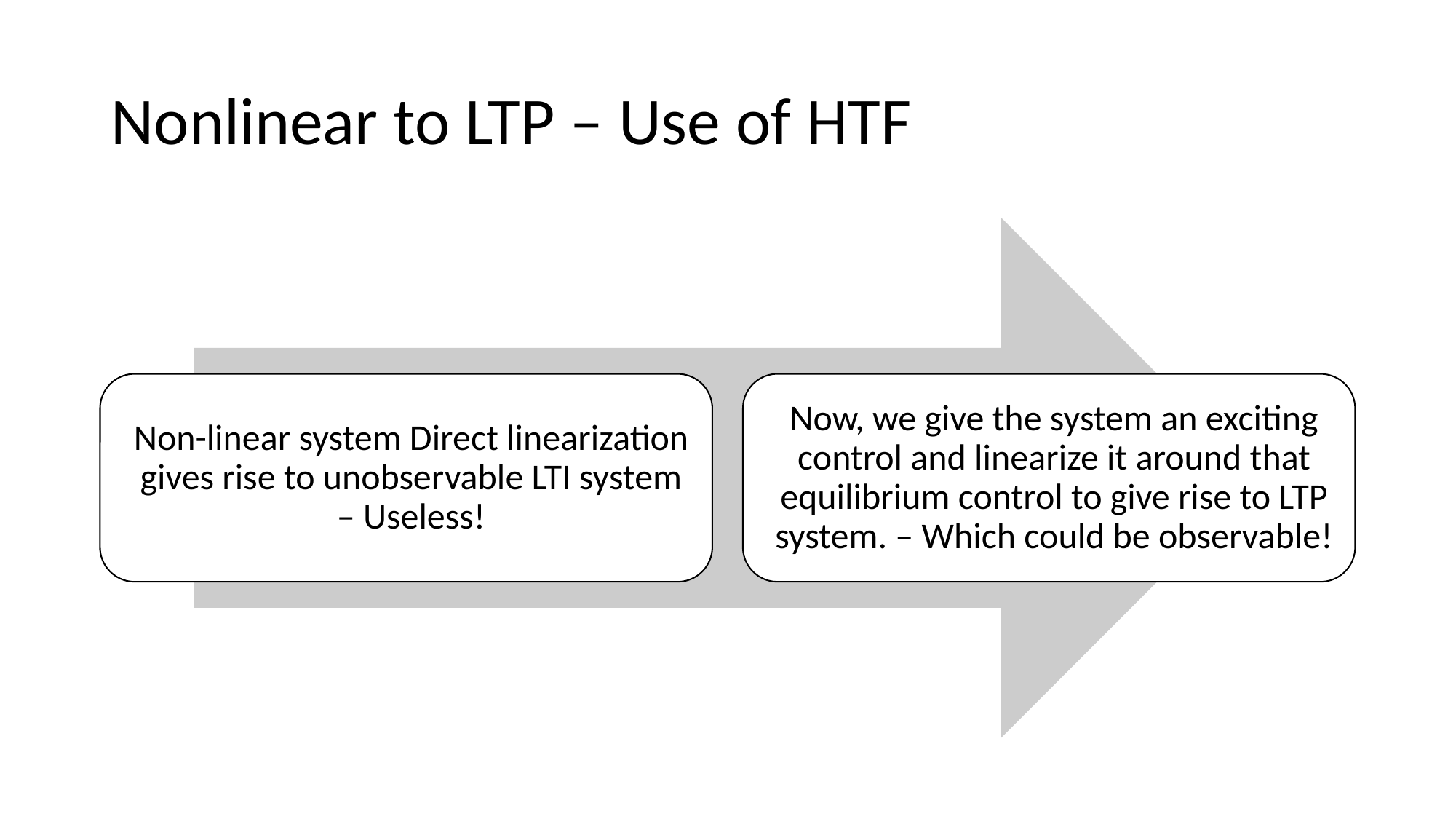

# Nonlinear to LTP – Use of HTF
Non-linear system Direct linearization gives rise to unobservable LTI system – Useless!
Now, we give the system an exciting control and linearize it around that equilibrium control to give rise to LTP system. – Which could be observable!